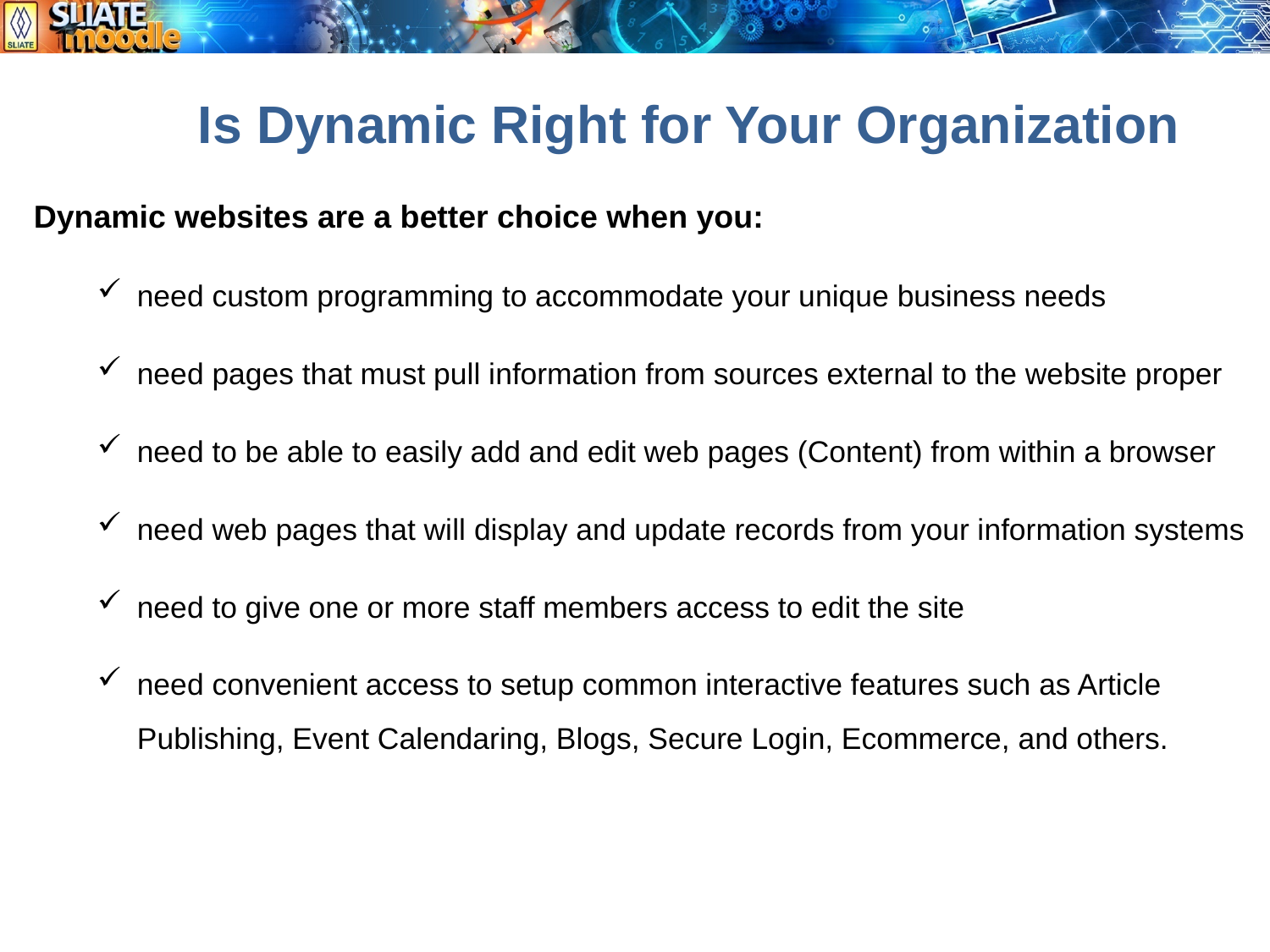

Is Dynamic Right for Your Organization

Dynamic websites are a better choice when you:
need custom programming to accommodate your unique business needs
need pages that must pull information from sources external to the website proper
need to be able to easily add and edit web pages (Content) from within a browser
need web pages that will display and update records from your information systems
need to give one or more staff members access to edit the site
need convenient access to setup common interactive features such as Article Publishing, Event Calendaring, Blogs, Secure Login, Ecommerce, and others.